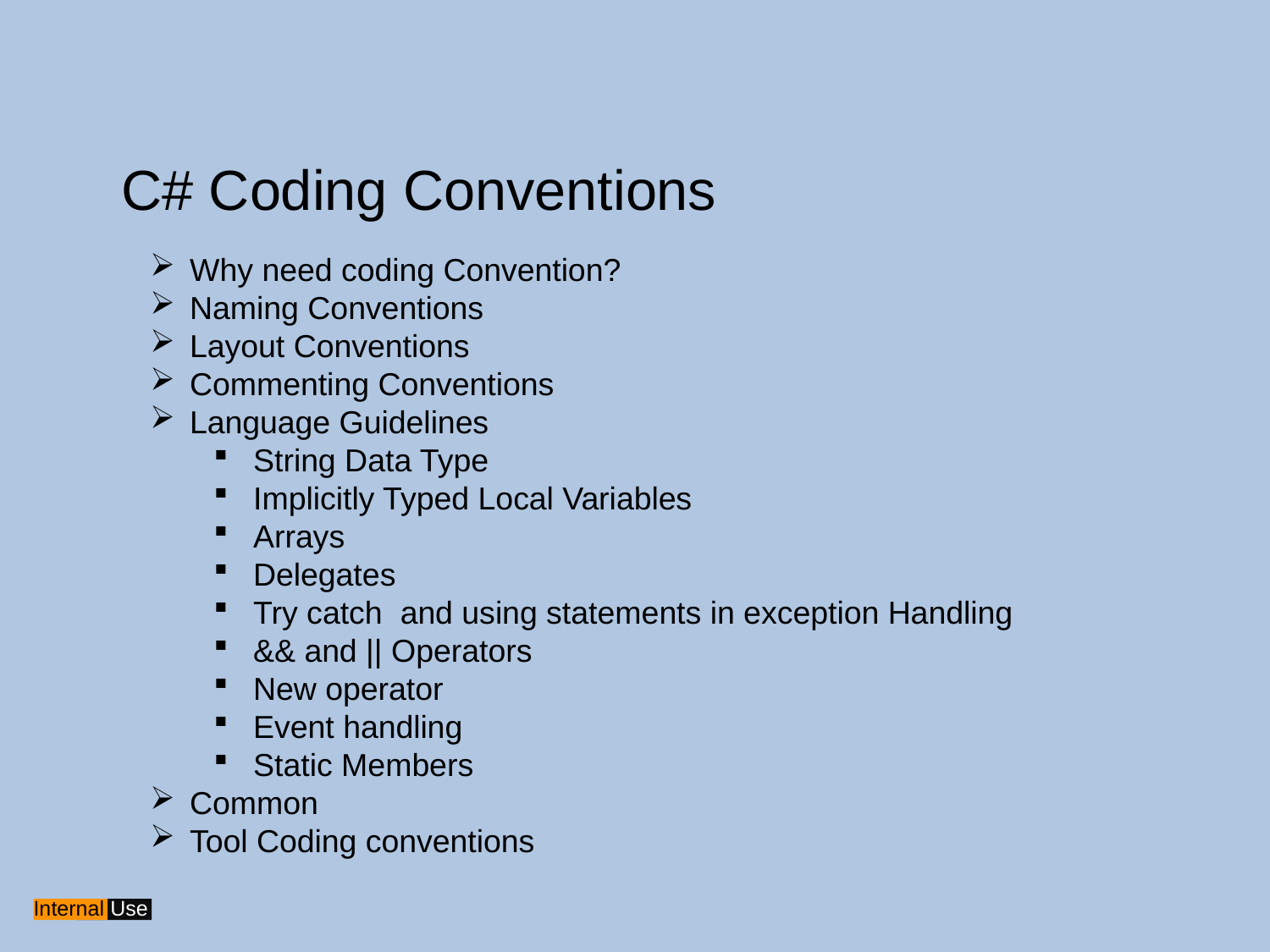

C# Coding Conventions
Why need coding Convention?
Naming Conventions
Layout Conventions
Commenting Conventions
Language Guidelines
String Data Type
Implicitly Typed Local Variables
Arrays
Delegates
Try catch  and using statements in exception Handling
&& and || Operators
New operator
Event handling
Static Members
Common
Tool Coding conventions